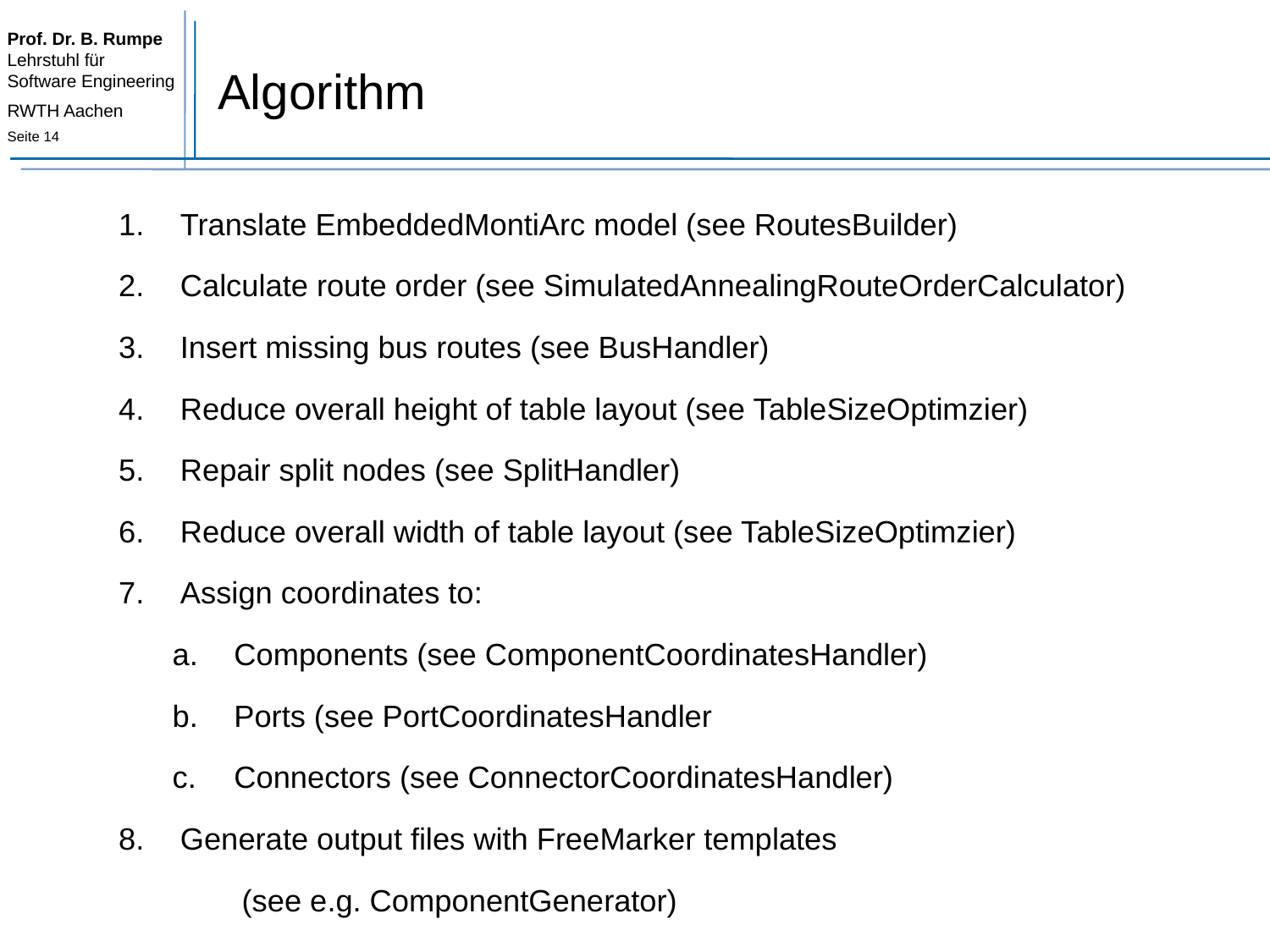

# Algorithm
Translate EmbeddedMontiArc model (see RoutesBuilder)
Calculate route order (see SimulatedAnnealingRouteOrderCalculator)
Insert missing bus routes (see BusHandler)
Reduce overall height of table layout (see TableSizeOptimzier)
Repair split nodes (see SplitHandler)
Reduce overall width of table layout (see TableSizeOptimzier)
Assign coordinates to:
Components (see ComponentCoordinatesHandler)
Ports (see PortCoordinatesHandler
Connectors (see ConnectorCoordinatesHandler)
Generate output files with FreeMarker templates
	(see e.g. ComponentGenerator)